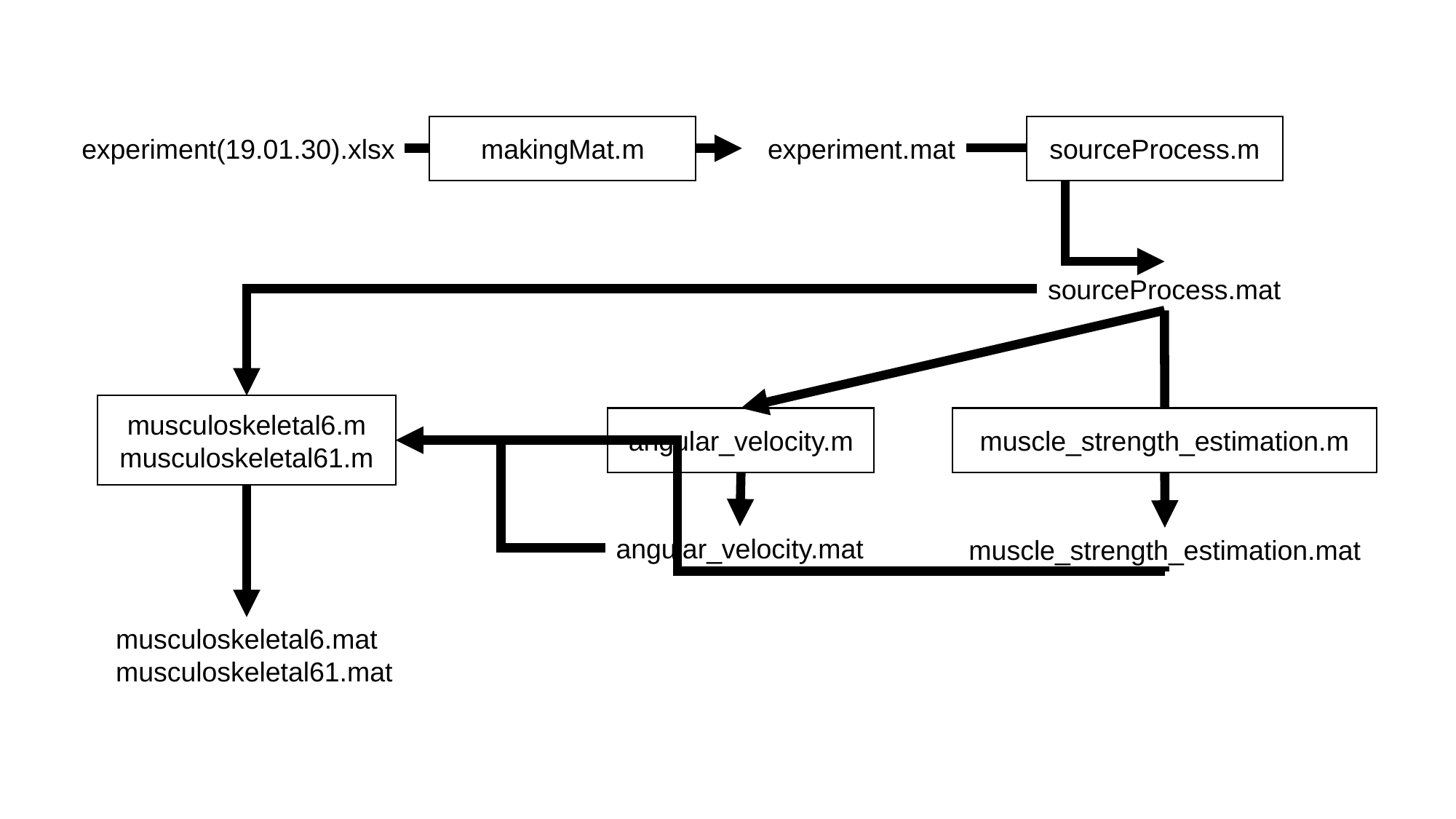

makingMat.m
sourceProcess.m
experiment(19.01.30).xlsx
experiment.mat
sourceProcess.mat
musculoskeletal6.m
musculoskeletal61.m
angular_velocity.m
muscle_strength_estimation.m
angular_velocity.mat
muscle_strength_estimation.mat
musculoskeletal6.mat
musculoskeletal61.mat